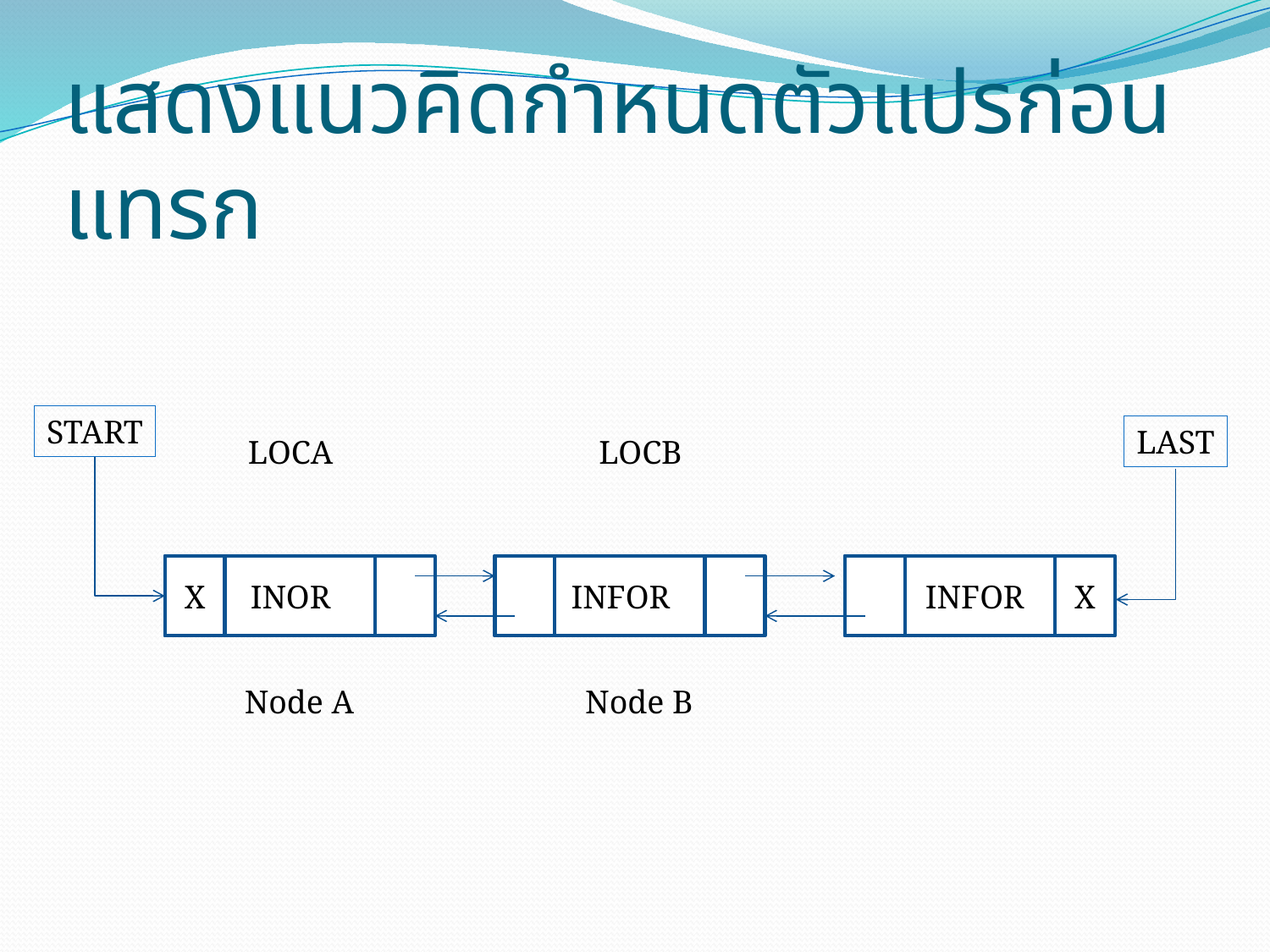

# แสดงแนวคิดกำหนดตัวแปรก่อนแทรก

START
LAST
LOCA
LOCB

     INOR
X

     INFOR

      INFOR

X
Node A
Node B